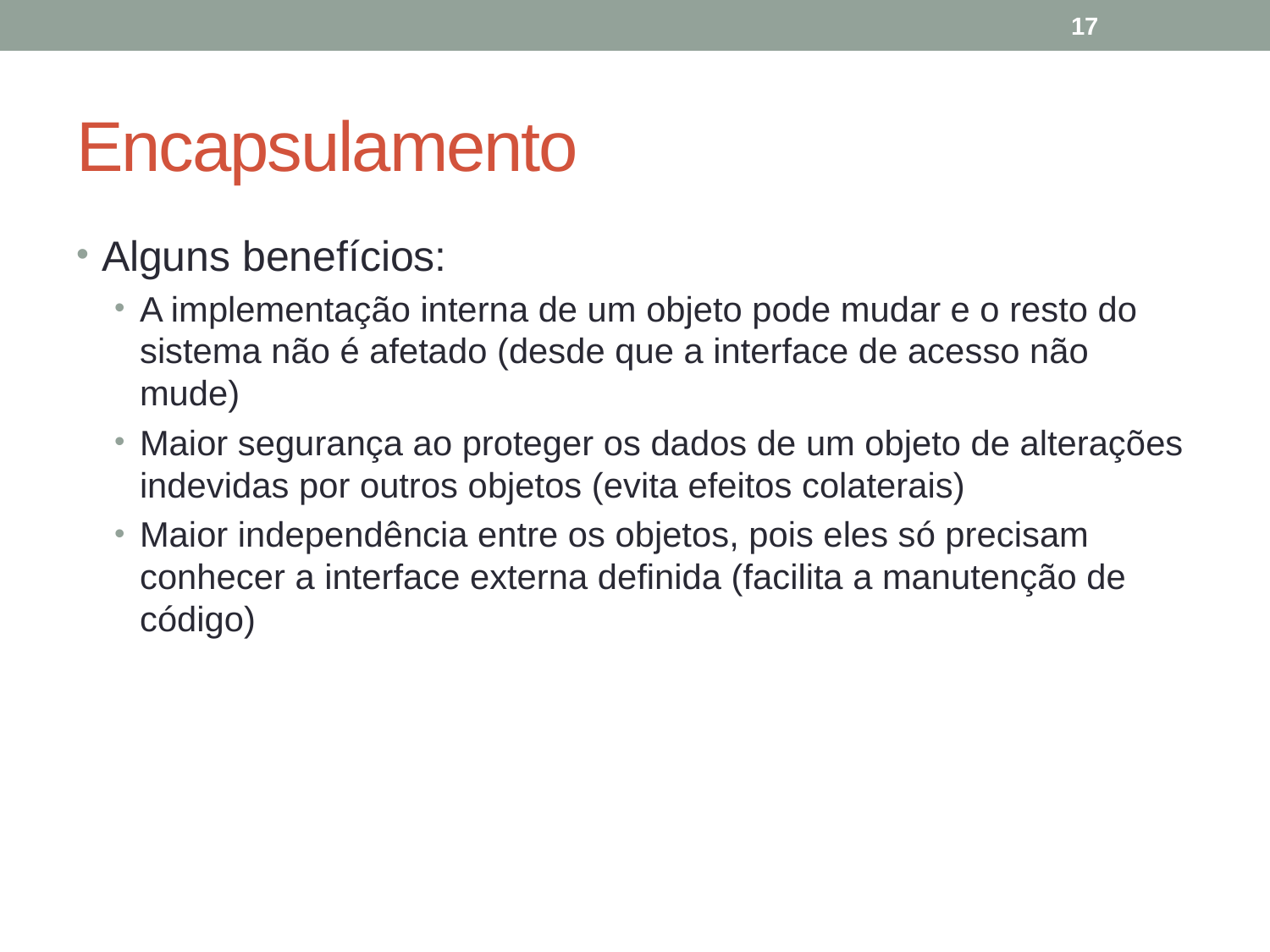

17
# Encapsulamento
Alguns benefícios:
A implementação interna de um objeto pode mudar e o resto do sistema não é afetado (desde que a interface de acesso não mude)
Maior segurança ao proteger os dados de um objeto de alterações indevidas por outros objetos (evita efeitos colaterais)
Maior independência entre os objetos, pois eles só precisam conhecer a interface externa definida (facilita a manutenção de código)